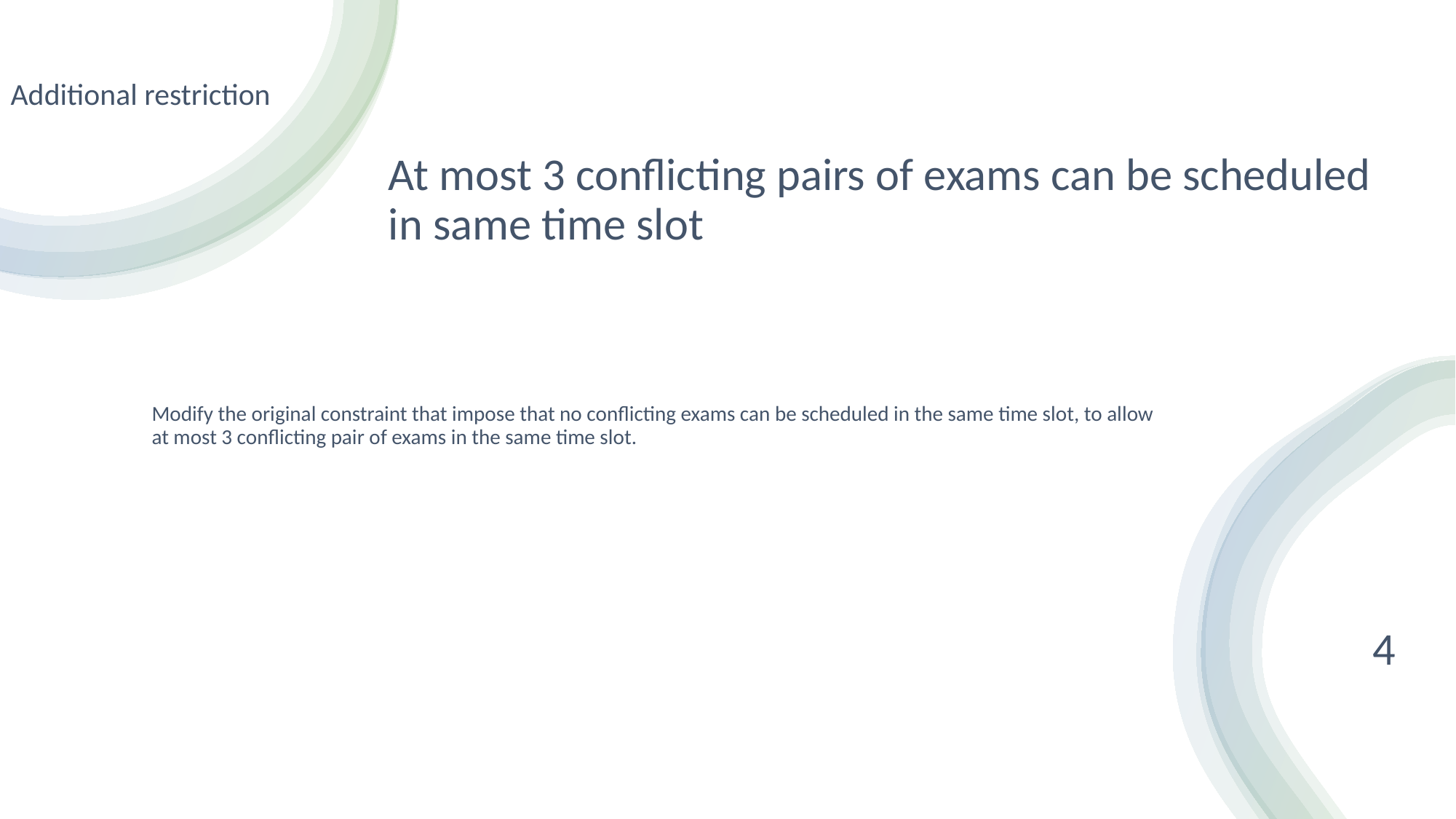

Additional restriction
At most 3 conflicting pairs of exams can be scheduled in same time slot
Modify the original constraint that impose that no conflicting exams can be scheduled in the same time slot, to allow at most 3 conflicting pair of exams in the same time slot.

4